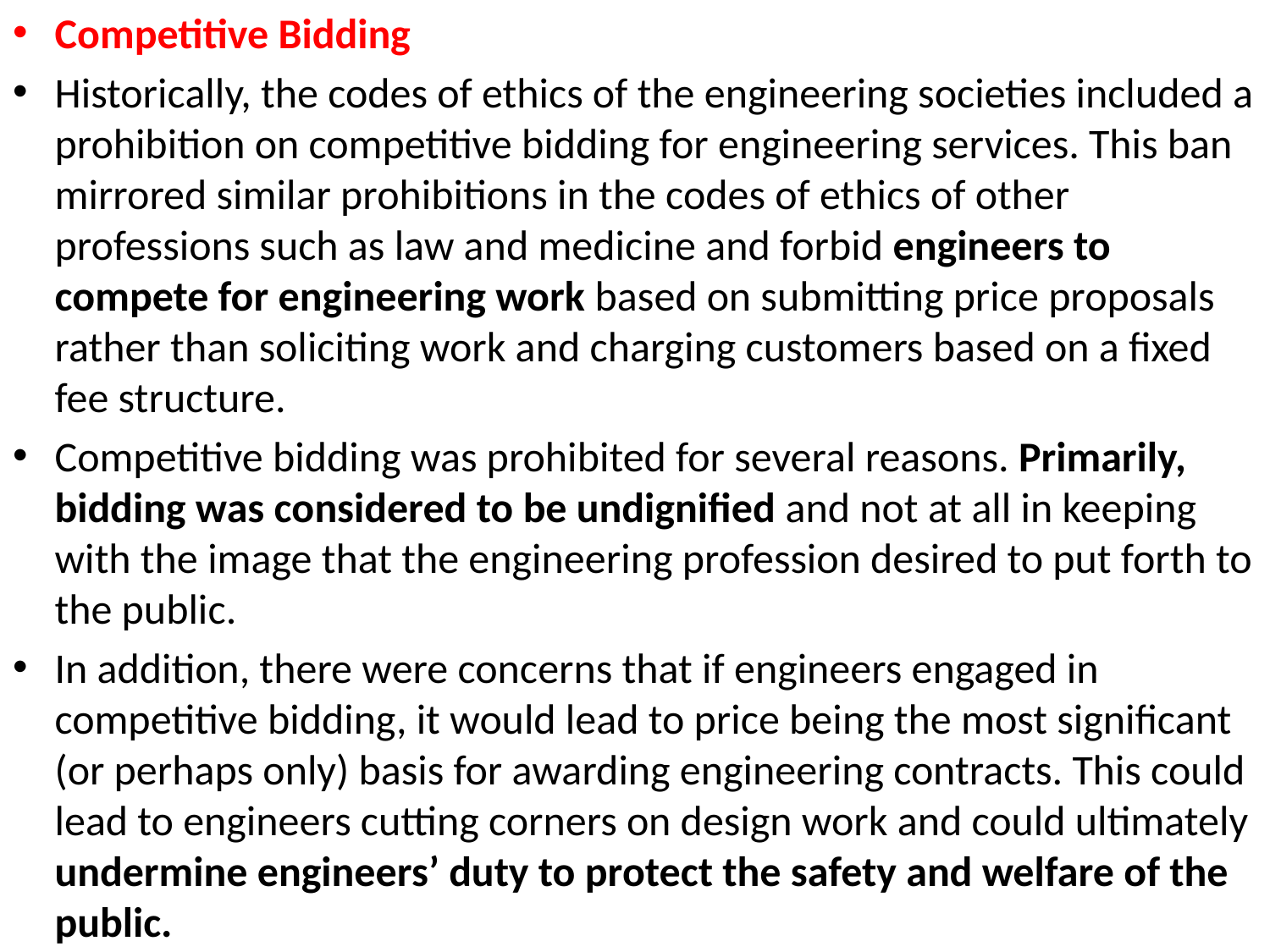

Competitive Bidding
Historically, the codes of ethics of the engineering societies included a prohibition on competitive bidding for engineering services. This ban mirrored similar prohibitions in the codes of ethics of other professions such as law and medicine and forbid engineers to compete for engineering work based on submitting price proposals rather than soliciting work and charging customers based on a fixed fee structure.
Competitive bidding was prohibited for several reasons. Primarily, bidding was considered to be undignified and not at all in keeping with the image that the engineering profession desired to put forth to the public.
In addition, there were concerns that if engineers engaged in competitive bidding, it would lead to price being the most significant (or perhaps only) basis for awarding engineering contracts. This could lead to engineers cutting corners on design work and could ultimately undermine engineers’ duty to protect the safety and welfare of the public.